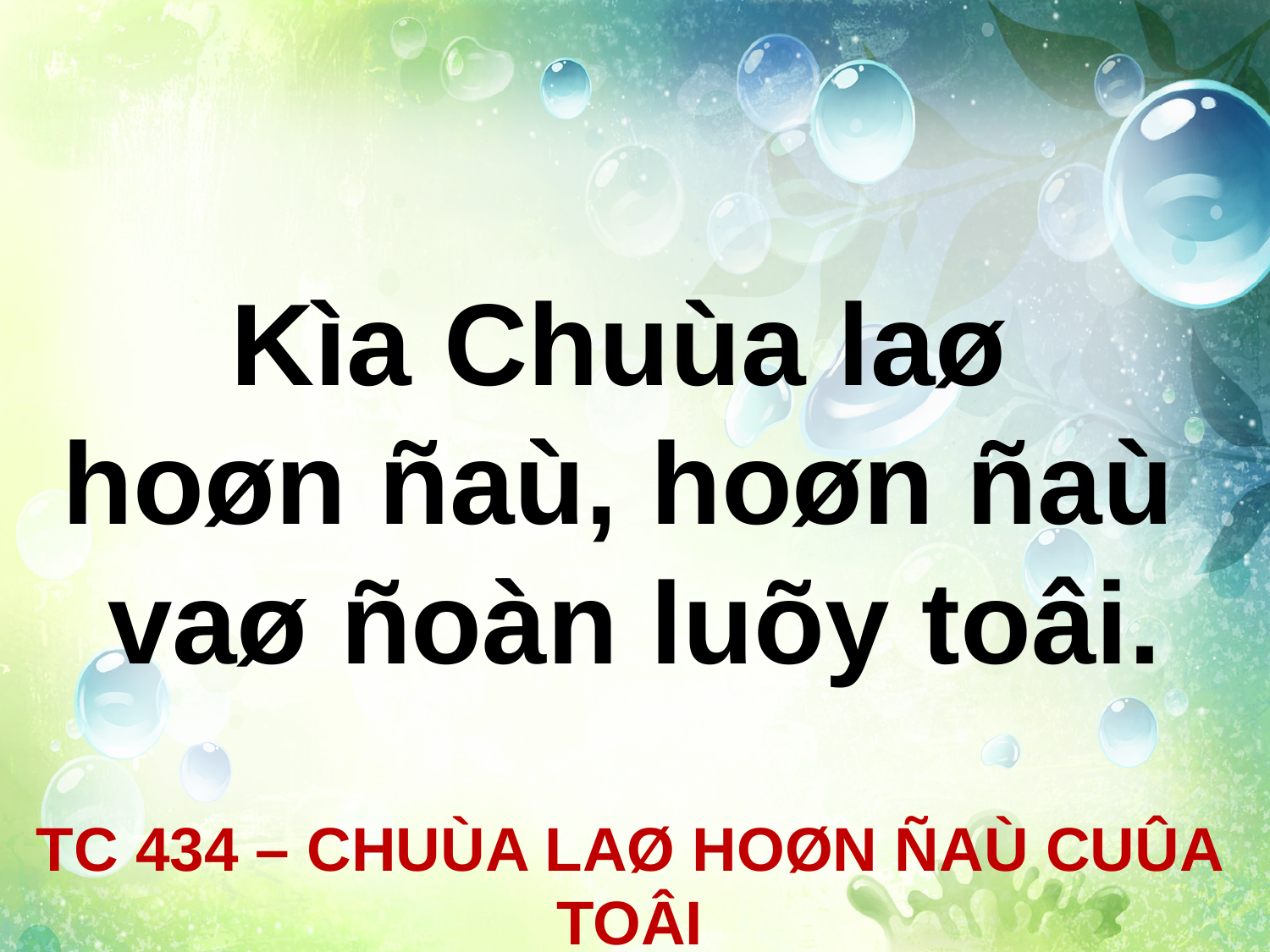

Kìa Chuùa laø
hoøn ñaù, hoøn ñaù
vaø ñoàn luõy toâi.
TC 434 – CHUÙA LAØ HOØN ÑAÙ CUÛA TOÂI